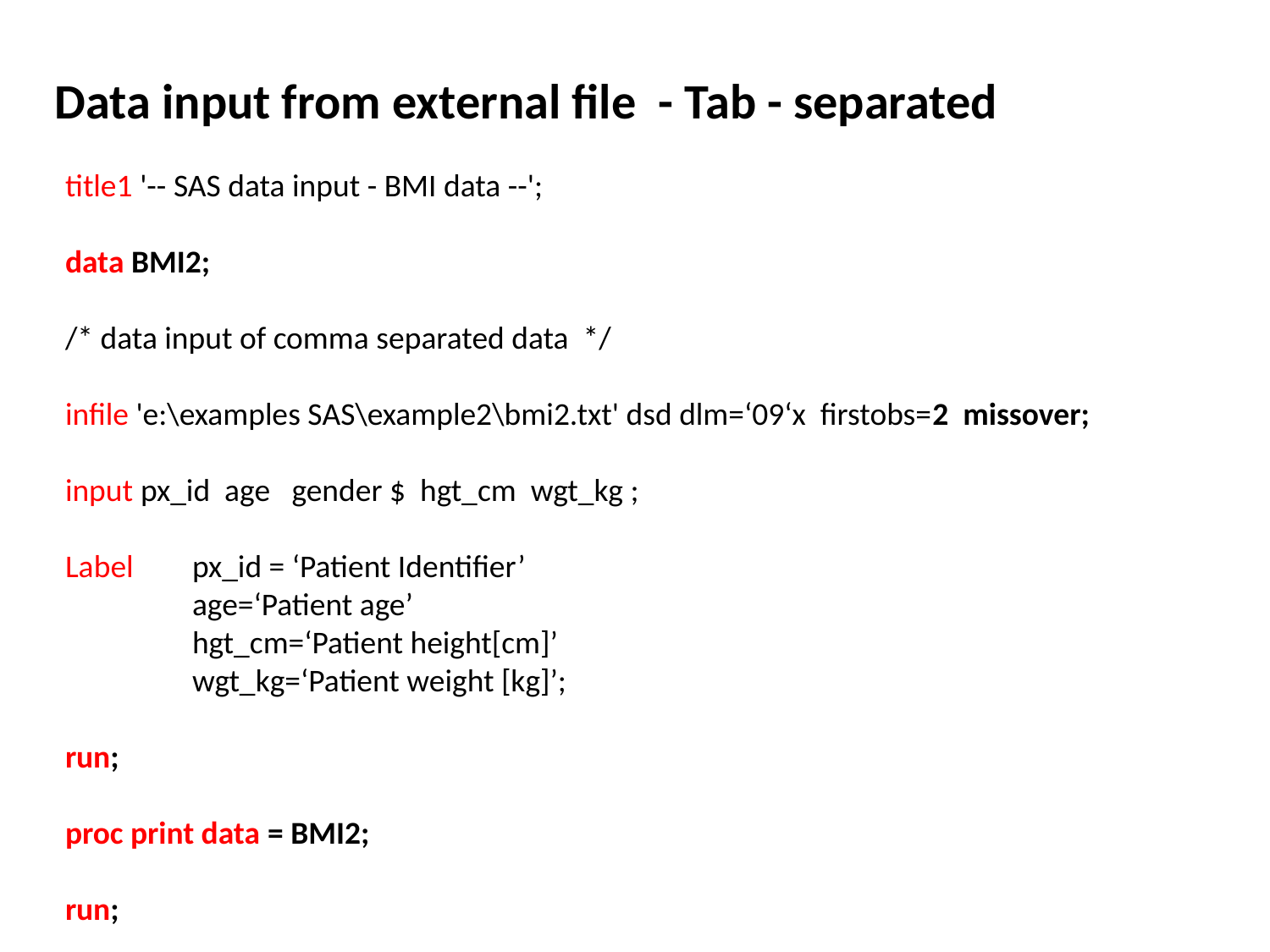

Data input from external file  - Tab - separated
title1 '-- SAS data input - BMI data --';

data BMI2;

/* data input of comma separated data  */

infile 'e:\examples SAS\example2\bmi2.txt' dsd dlm=‘09‘x  firstobs=2  missover;

input px_id  age   gender $  hgt_cm  wgt_kg ;

Label 	px_id = ‘Patient Identifier’
	age=‘Patient age’
	hgt_cm=‘Patient height[cm]’
	wgt_kg=‘Patient weight [kg]’;

run;

proc print data = BMI2;

run;